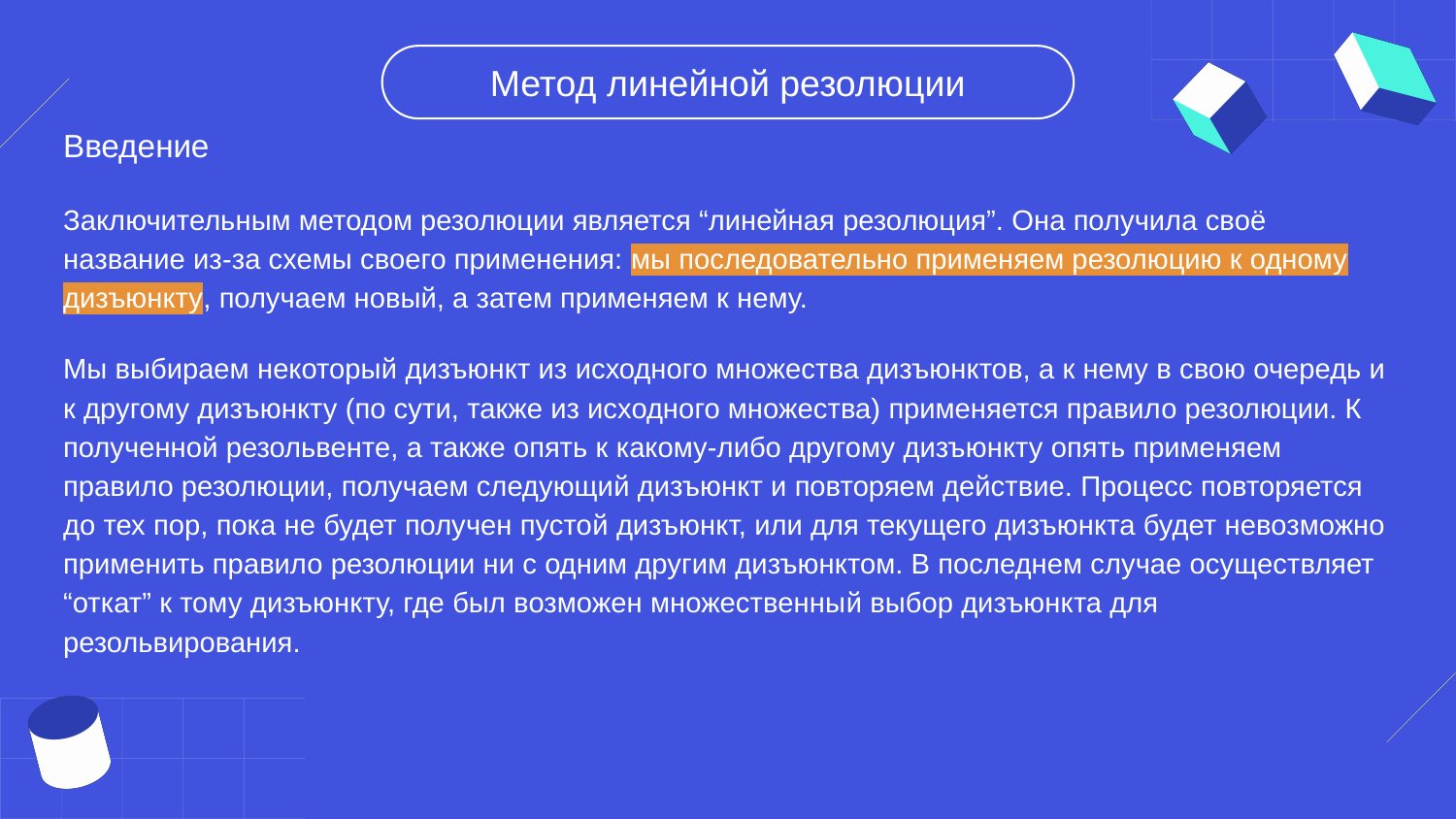

Метод линейной резолюции
Введение
Заключительным методом резолюции является “линейная резолюция”. Она получила своё название из-за схемы своего применения: мы последовательно применяем резолюцию к одному дизъюнкту, получаем новый, а затем применяем к нему.
Мы выбираем некоторый дизъюнкт из исходного множества дизъюнктов, а к нему в свою очередь и к другому дизъюнкту (по сути, также из исходного множества) применяется правило резолюции. К полученной резольвенте, а также опять к какому-либо другому дизъюнкту опять применяем правило резолюции, получаем следующий дизъюнкт и повторяем действие. Процесс повторяется до тех пор, пока не будет получен пустой дизъюнкт, или для текущего дизъюнкта будет невозможно применить правило резолюции ни с одним другим дизъюнктом. В последнем случае осуществляет “откат” к тому дизъюнкту, где был возможен множественный выбор дизъюнкта для резольвирования.